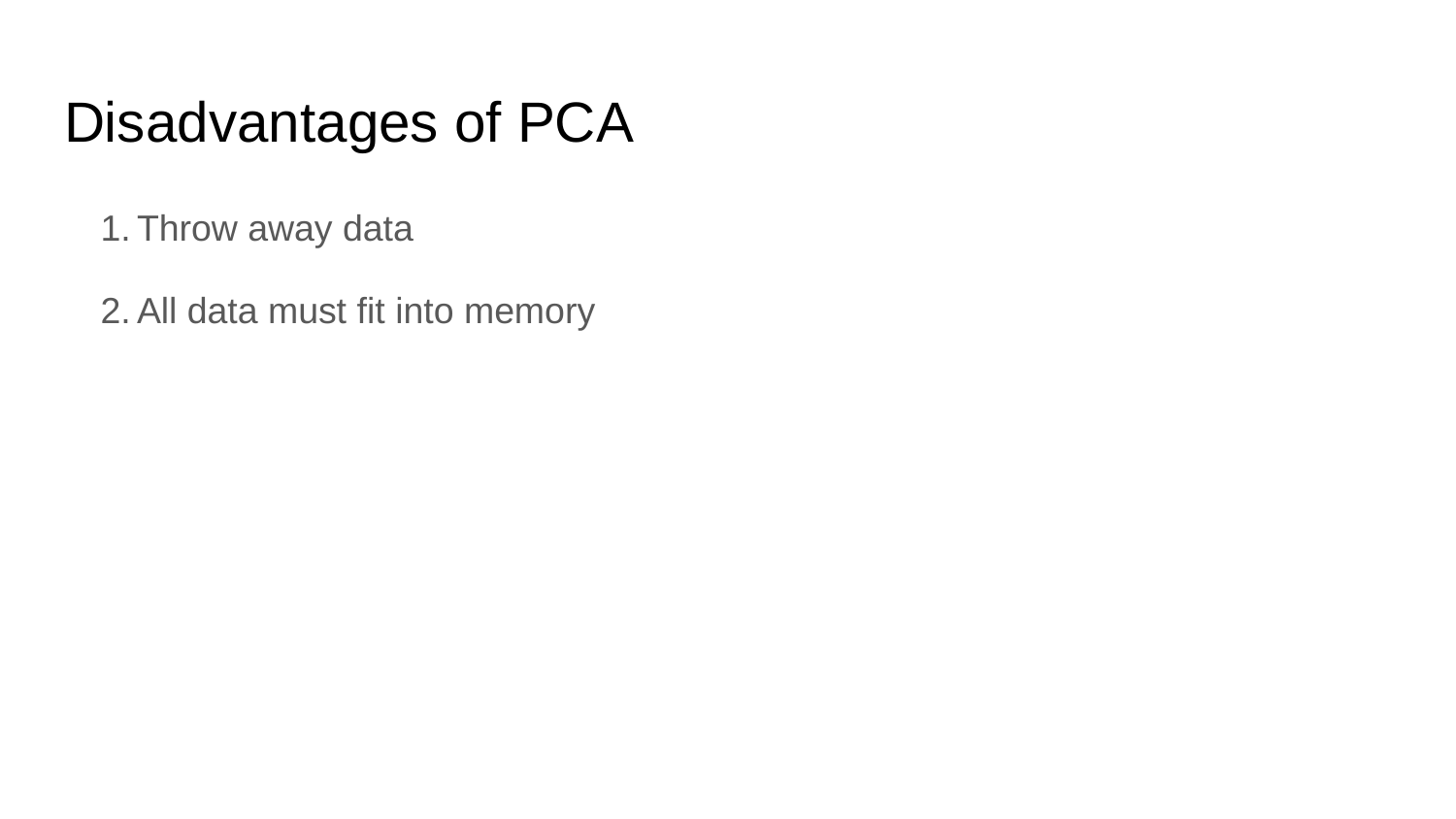

# Disadvantages of PCA
Throw away data
All data must fit into memory